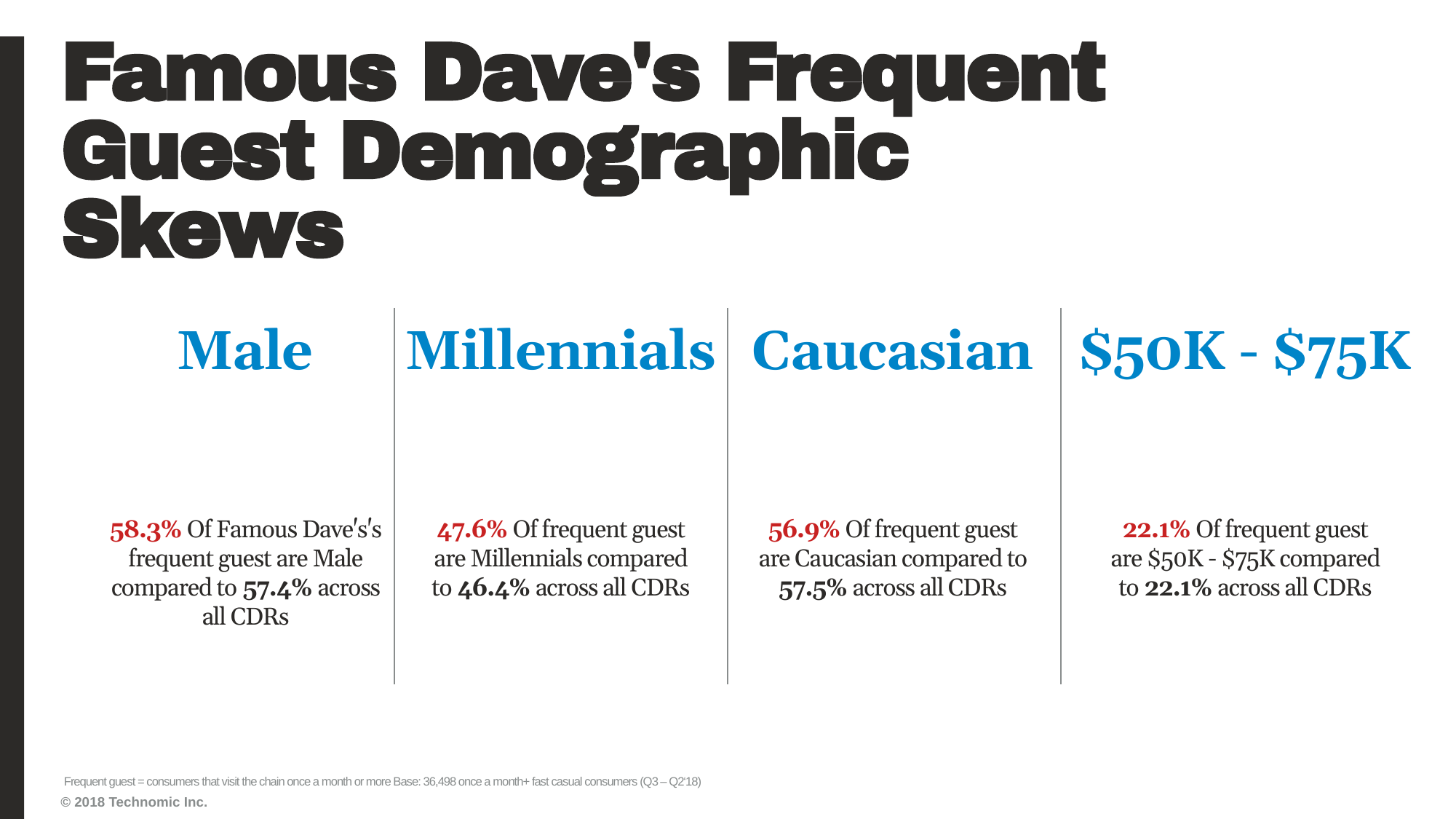

# Famous Dave's Frequent Guest Demographic Skews
Male
Millennials
Caucasian
$50K - $75K
58.3% Of Famous Dave's's frequent guest are Male compared to 57.4% across all CDRs
47.6% Of frequent guest are Millennials compared to 46.4% across all CDRs
56.9% Of frequent guest are Caucasian compared to 57.5% across all CDRs
22.1% Of frequent guest are $50K - $75K compared to 22.1% across all CDRs
Frequent guest = consumers that visit the chain once a month or more Base: 36,498 once a month+ fast casual consumers (Q3 – Q2‘18)